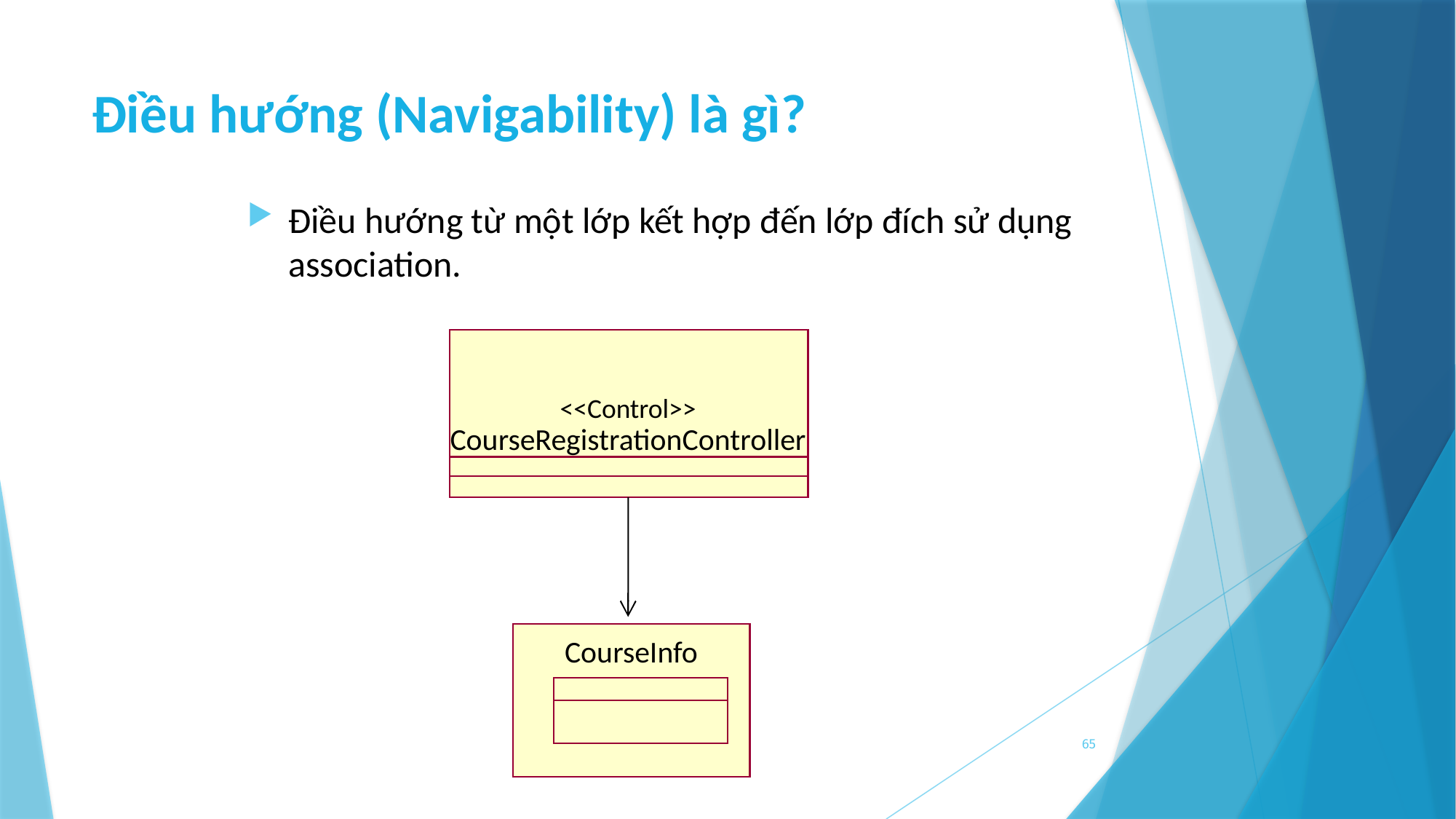

# Điều hướng (Navigability) là gì?
Điều hướng từ một lớp kết hợp đến lớp đích sử dụng association.

<<Control>>
CourseRegistrationController

CourseInfo

65